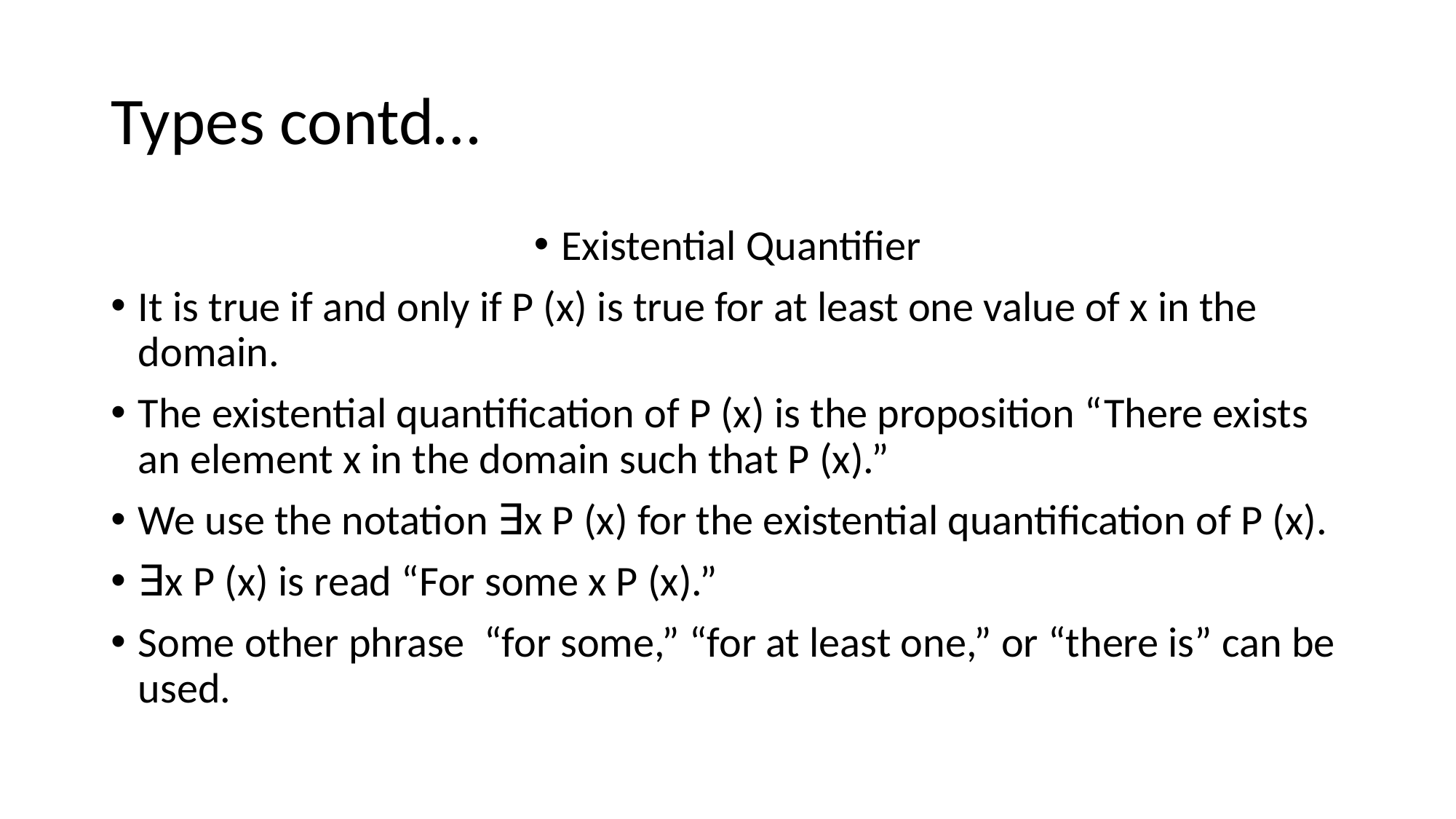

# Types contd…
Existential Quantifier
It is true if and only if P (x) is true for at least one value of x in the domain.
The existential quantification of P (x) is the proposition “There exists an element x in the domain such that P (x).”
We use the notation ∃x P (x) for the existential quantification of P (x).
∃x P (x) is read “For some x P (x).”
Some other phrase  “for some,” “for at least one,” or “there is” can be used.